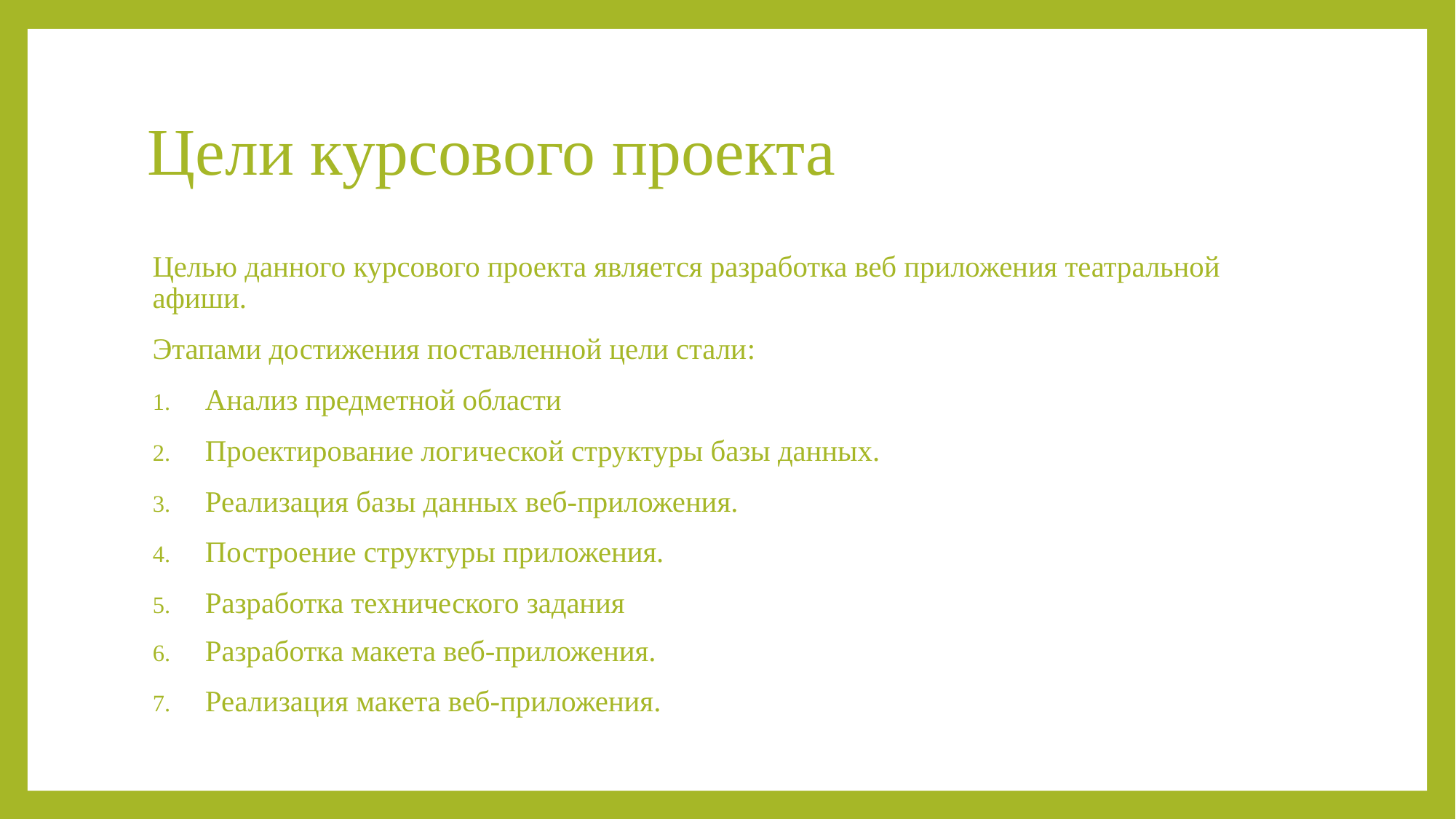

# Цели курсового проекта
Целью данного курсового проекта является разработка веб приложения театральной афиши.
Этапами достижения поставленной цели стали:
Анализ предметной области
Проектирование логической структуры базы данных.
Реализация базы данных веб-приложения.
Построение структуры приложения.
Разработка технического задания
Разработка макета веб-приложения.
Реализация макета веб-приложения.